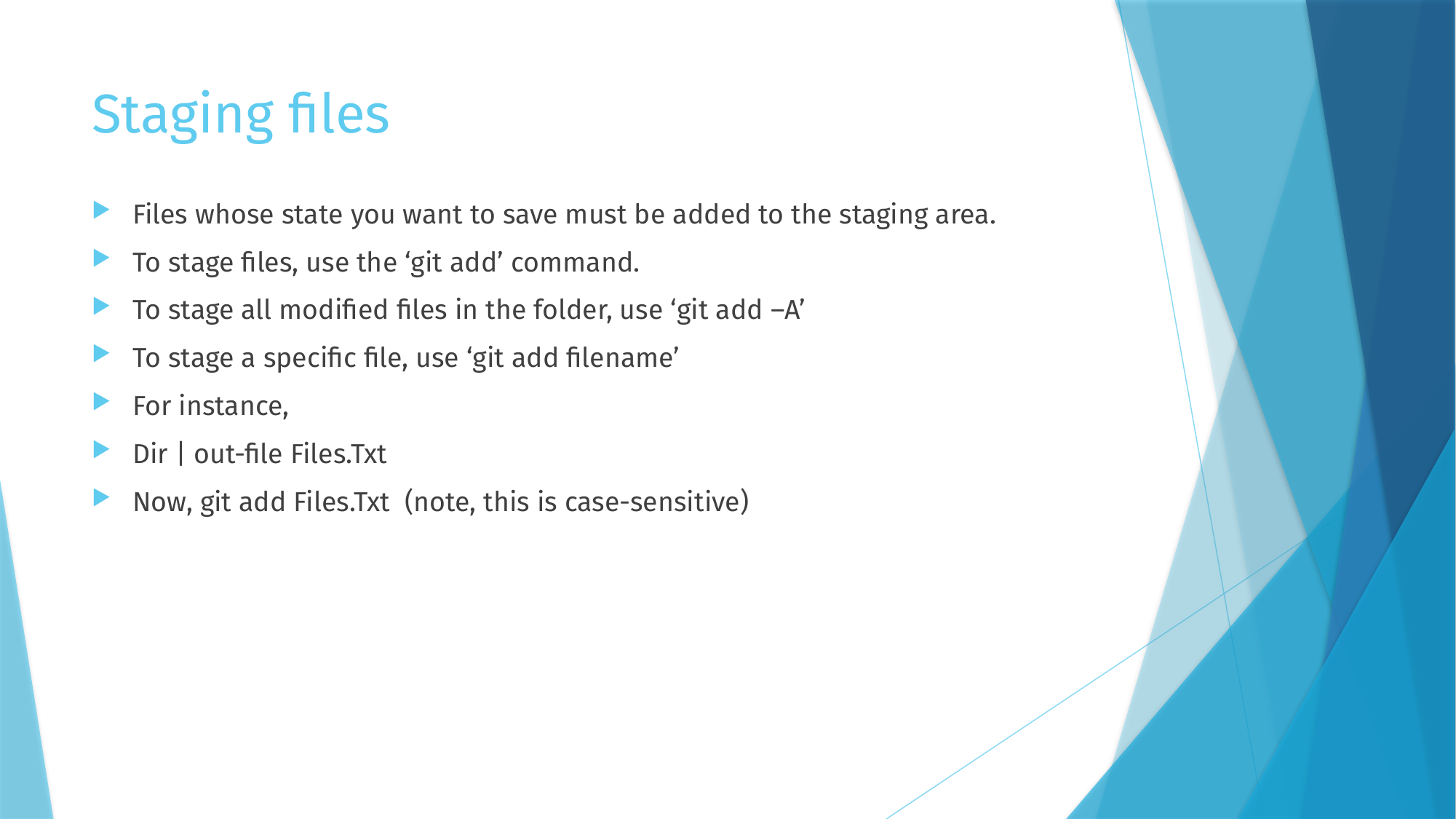

# Staging files
Files whose state you want to save must be added to the staging area.
To stage files, use the ‘git add’ command.
To stage all modified files in the folder, use ‘git add –A’
To stage a specific file, use ‘git add filename’
For instance,
Dir | out-file Files.Txt
Now, git add Files.Txt  (note, this is case-sensitive)